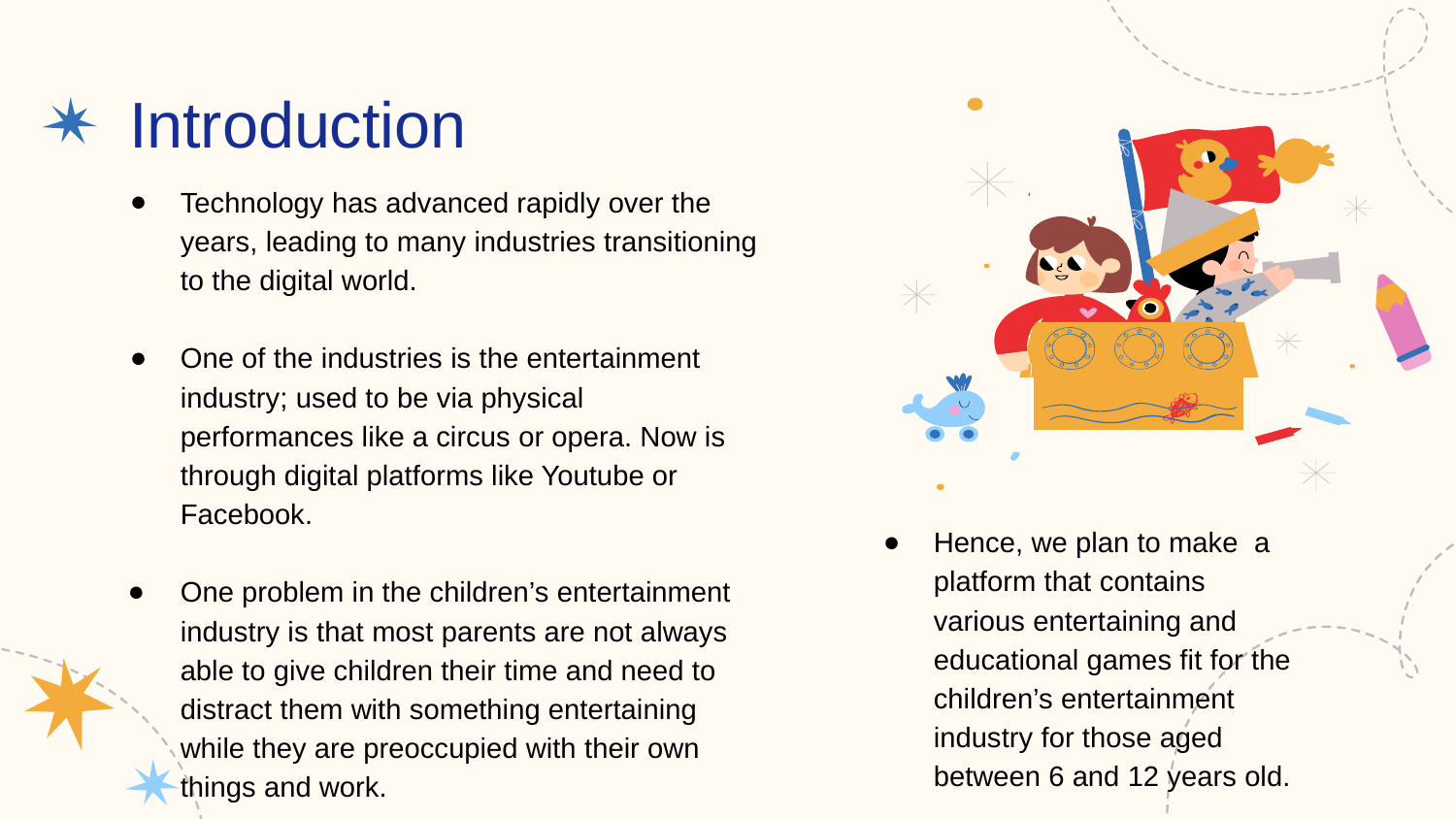

# Introduction

Technology has advanced rapidly over the years, leading to many industries transitioning to the digital world.

One of the industries is the entertainment industry; used to be via physical performances like a circus or opera. Now is through digital platforms like Youtube or Facebook.

One problem in the children’s entertainment industry is that most parents are not always able to give children their time and need to distract them with something entertaining while they are preoccupied with their own things and work.

Hence, we plan to make  a platform that contains various entertaining and educational games fit for the children’s entertainment industry for those aged between 6 and 12 years old.